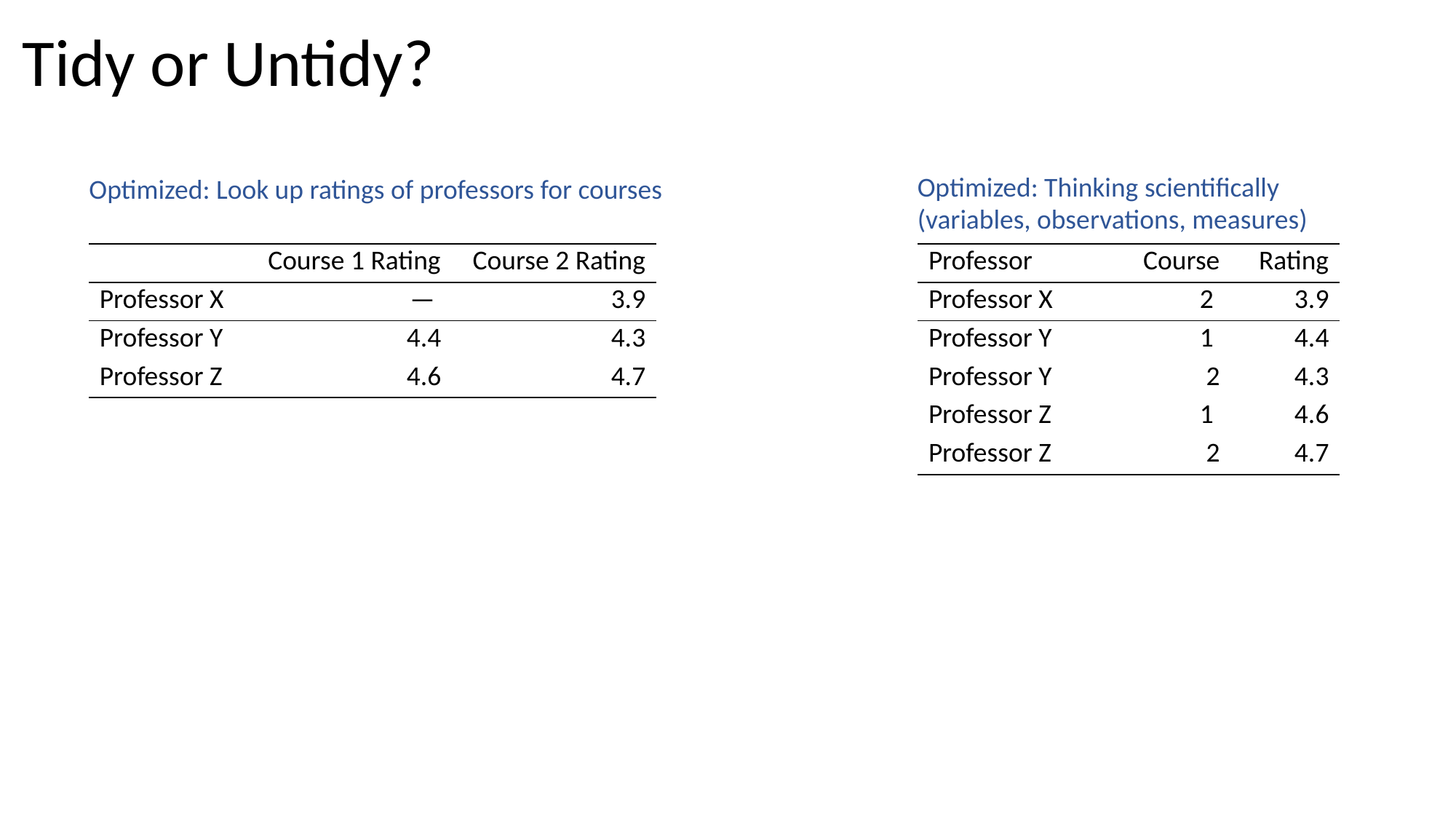

# Tidy or Untidy?
Optimized: Thinking scientifically (variables, observations, measures)
Optimized: Look up ratings of professors for courses
|  | Course 1 Rating | Course 2 Rating |
| --- | --- | --- |
| Professor X | — | 3.9 |
| Professor Y | 4.4 | 4.3 |
| Professor Z | 4.6 | 4.7 |
| Professor | Course | Rating |
| --- | --- | --- |
| Professor X | 2 | 3.9 |
| Professor Y | 1 | 4.4 |
| Professor Y | 2 | 4.3 |
| Professor Z | 1 | 4.6 |
| Professor Z | 2 | 4.7 |